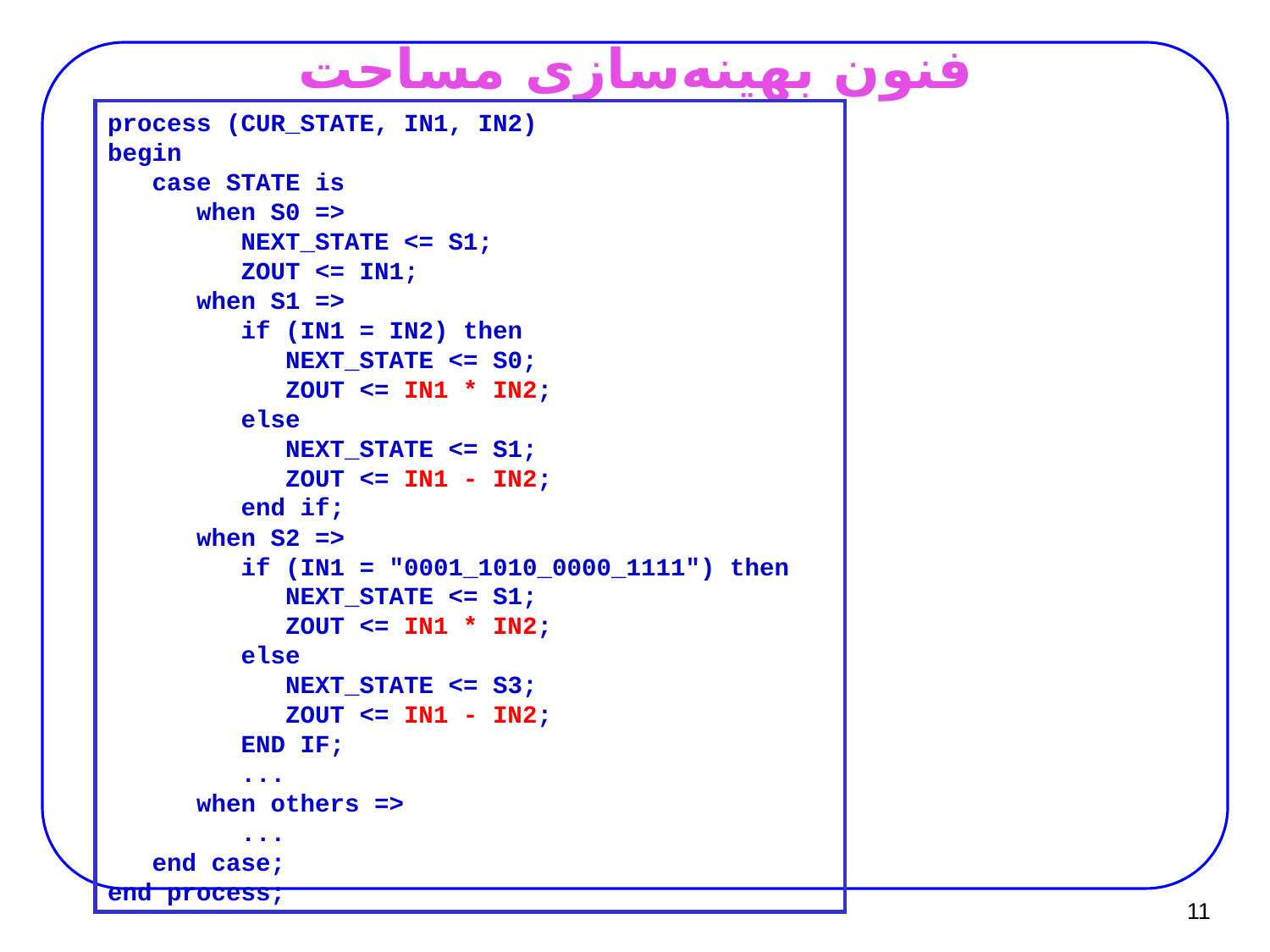

# فنون بهینه‌سازی مساحت
process (CUR_STATE, IN1, IN2)
begin
   case STATE is
      when S0 =>
         NEXT_STATE <= S1;
         ZOUT <= IN1;
      when S1 =>
         if (IN1 = IN2) then
            NEXT_STATE <= S0;
            ZOUT <= IN1 * IN2;
         else
            NEXT_STATE <= S1;
            ZOUT <= IN1 - IN2;
         end if;
      when S2 =>
         if (IN1 = "0001_1010_0000_1111") then
            NEXT_STATE <= S1;
            ZOUT <= IN1 * IN2;
         else
            NEXT_STATE <= S3;
            ZOUT <= IN1 - IN2;
         END IF;
         ...
      when others =>
         ...
   end case;
end process;
11